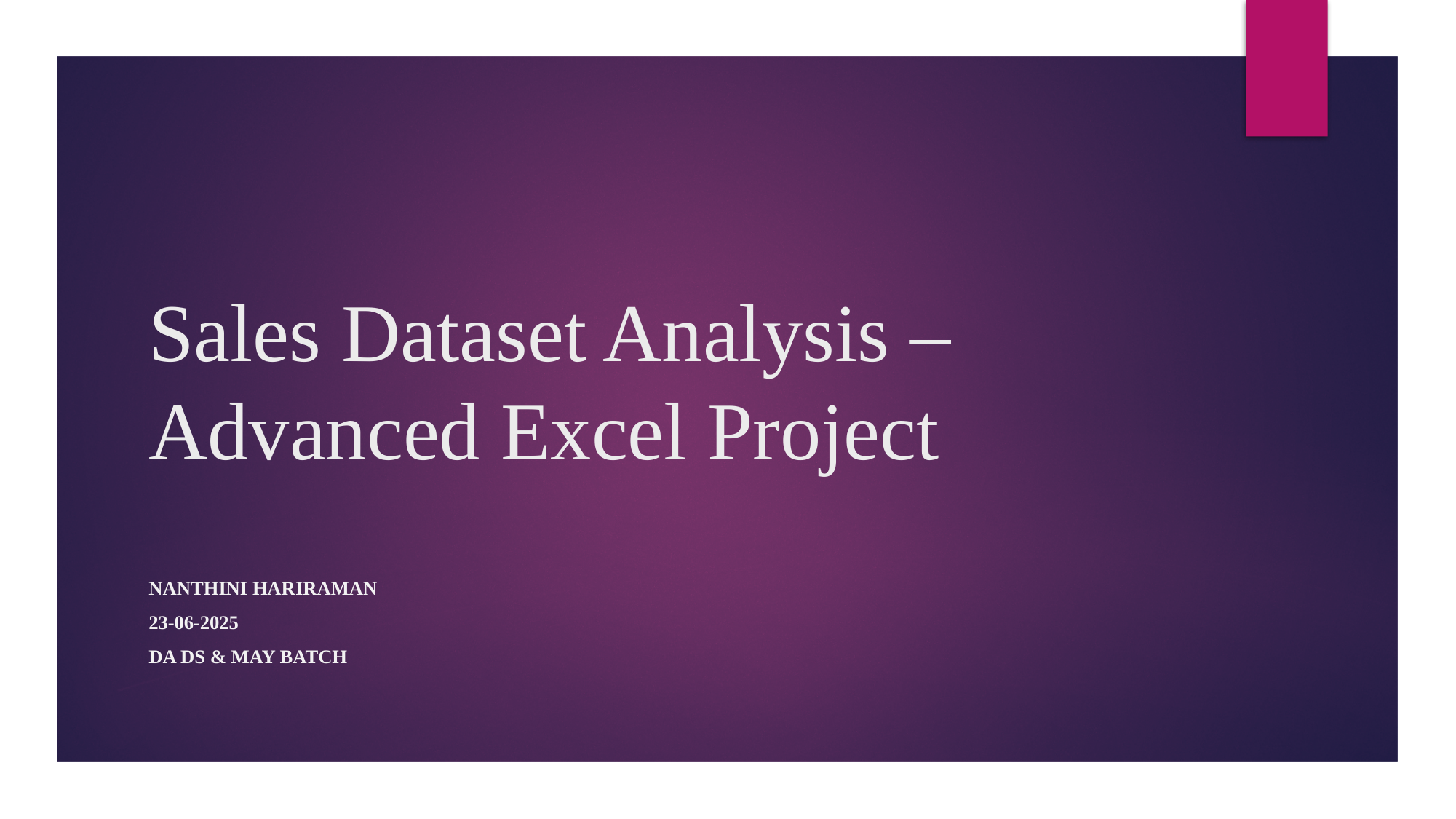

# Sales Dataset Analysis – Advanced Excel Project
Nanthini Hariraman
23-06-2025
DA DS & May batch